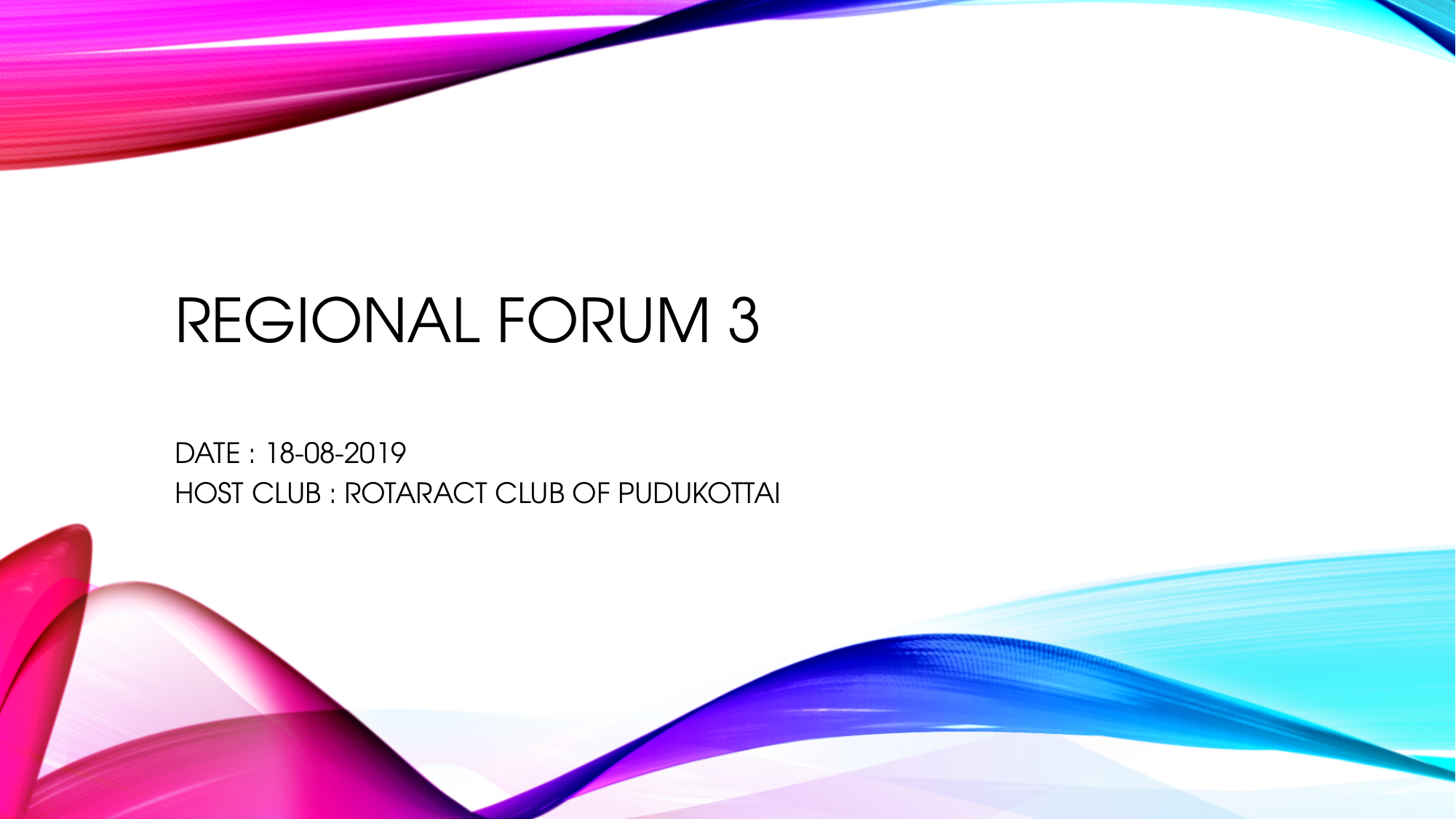

# REGIONAL FORUM 3
DATE : 18-08-2019
HOST CLUB : ROTARACT CLUB OF PUDUKOTTAI